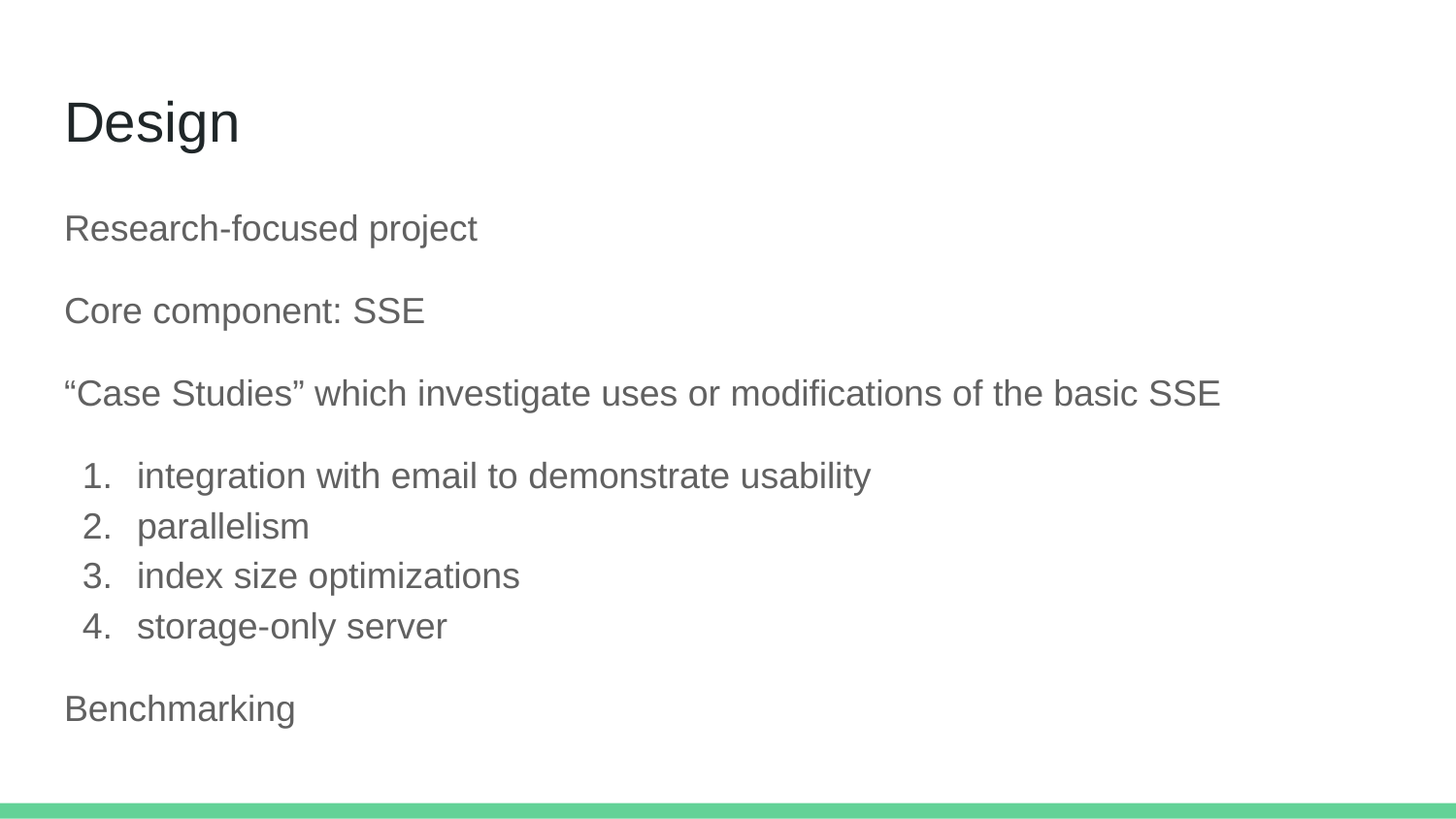

# Design
Research-focused project
Core component: SSE
“Case Studies” which investigate uses or modifications of the basic SSE
integration with email to demonstrate usability
parallelism
index size optimizations
storage-only server
Benchmarking